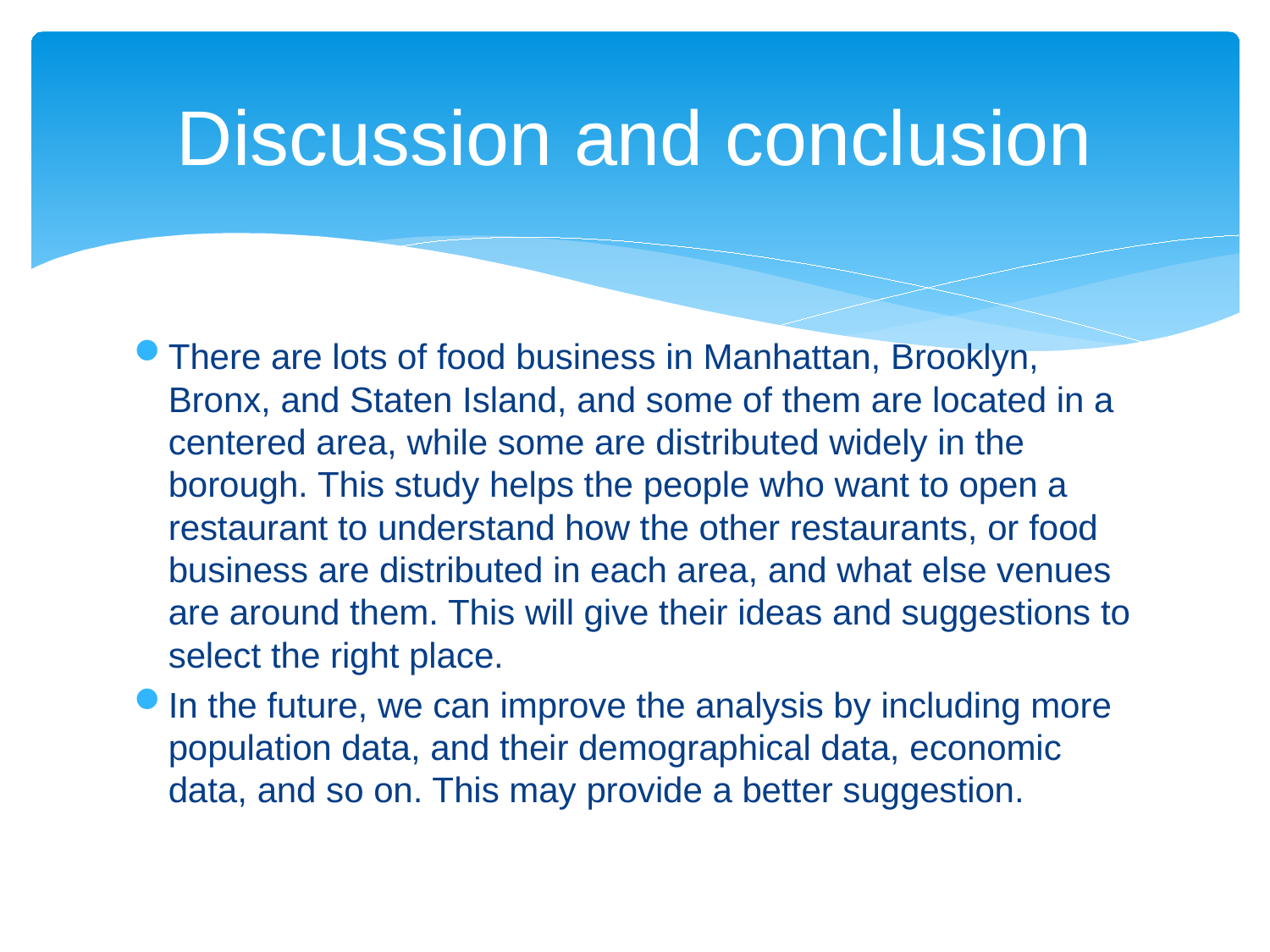

# Discussion and conclusion
There are lots of food business in Manhattan, Brooklyn, Bronx, and Staten Island, and some of them are located in a centered area, while some are distributed widely in the borough. This study helps the people who want to open a restaurant to understand how the other restaurants, or food business are distributed in each area, and what else venues are around them. This will give their ideas and suggestions to select the right place.
In the future, we can improve the analysis by including more population data, and their demographical data, economic data, and so on. This may provide a better suggestion.